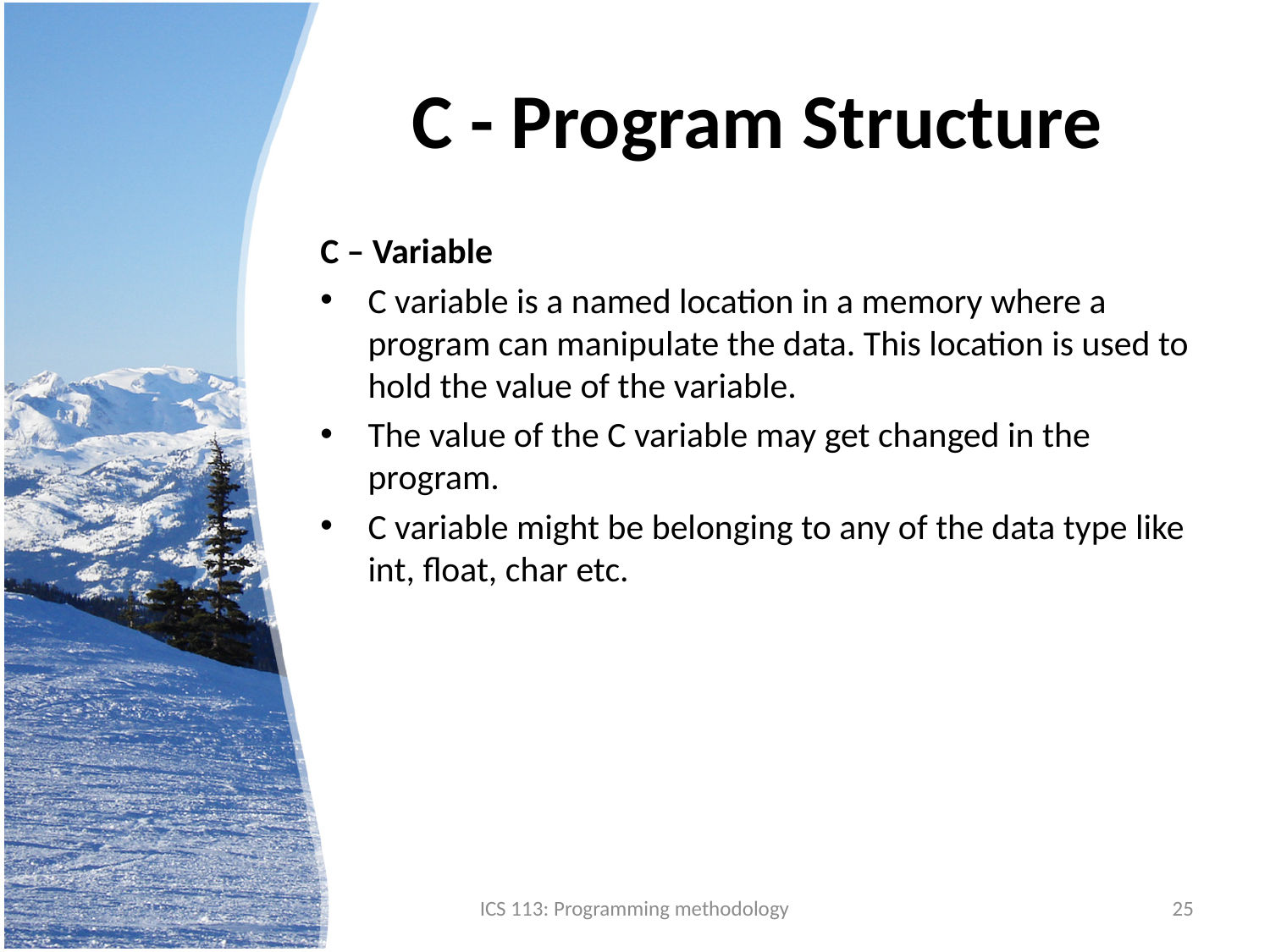

# C - Program Structure
C – Variable
C variable is a named location in a memory where a program can manipulate the data. This location is used to hold the value of the variable.
The value of the C variable may get changed in the program.
C variable might be belonging to any of the data type like int, float, char etc.

ICS 113: Programming methodology
25